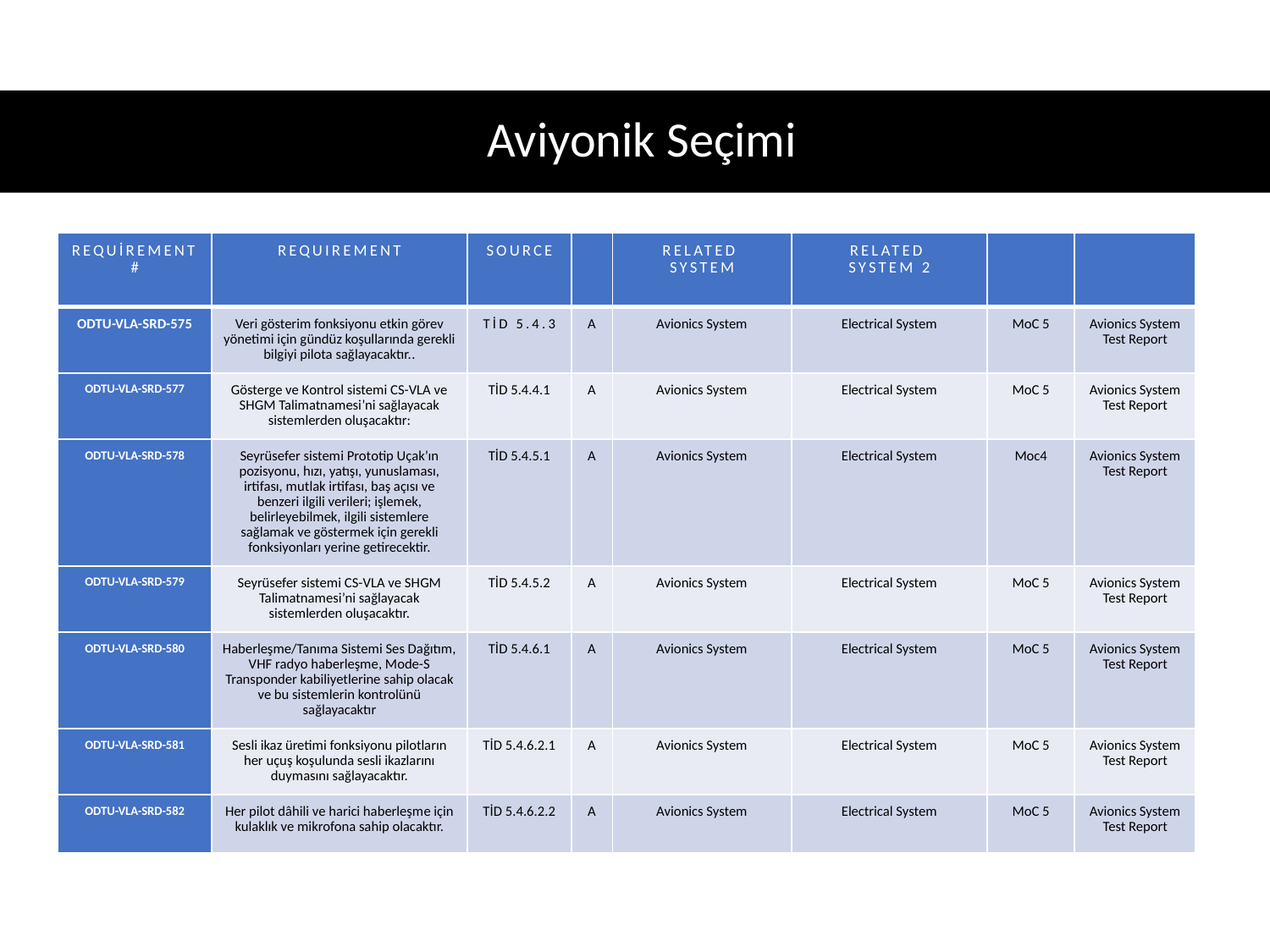

# Aviyonik Seçimi

| RequİREMEnt # | ReQuırEMenT | sOURce |  | RelatED SySTEM | ReLAted sysTEm 2 |  |  |
| --- | --- | --- | --- | --- | --- | --- | --- |
| ODTU-VLA-SRD-575 | Veri gösterim fonksiyonu etkin görev yönetimi için gündüz koşullarında gerekli bilgiyi pilota sağlayacaktır.. | TİD 5.4.3 | A | Avionics System | Electrical System | MoC 5 | Avionics System Test Report |
| ODTU-VLA-SRD-577 | Gösterge ve Kontrol sistemi CS-VLA ve SHGM Talimatnamesi’ni sağlayacak sistemlerden oluşacaktır: | TİD 5.4.4.1 | A | Avionics System | Electrical System | MoC 5 | Avionics System Test Report |
| ODTU-VLA-SRD-578 | Seyrüsefer sistemi Prototip Uçak’ın pozisyonu, hızı, yatışı, yunuslaması, irtifası, mutlak irtifası, baş açısı ve benzeri ilgili verileri; işlemek, belirleyebilmek, ilgili sistemlere sağlamak ve göstermek için gerekli fonksiyonları yerine getirecektir. | TİD 5.4.5.1 | A | Avionics System | Electrical System | Moc4 | Avionics System Test Report |
| ODTU-VLA-SRD-579 | Seyrüsefer sistemi CS-VLA ve SHGM Talimatnamesi’ni sağlayacak sistemlerden oluşacaktır. | TİD 5.4.5.2 | A | Avionics System | Electrical System | MoC 5 | Avionics System Test Report |
| ODTU-VLA-SRD-580 | Haberleşme/Tanıma Sistemi Ses Dağıtım, VHF radyo haberleşme, Mode-S Transponder kabiliyetlerine sahip olacak ve bu sistemlerin kontrolünü sağlayacaktır | TİD 5.4.6.1 | A | Avionics System | Electrical System | MoC 5 | Avionics System Test Report |
| ODTU-VLA-SRD-581 | Sesli ikaz üretimi fonksiyonu pilotların her uçuş koşulunda sesli ikazlarını duymasını sağlayacaktır. | TİD 5.4.6.2.1 | A | Avionics System | Electrical System | MoC 5 | Avionics System Test Report |
| ODTU-VLA-SRD-582 | Her pilot dâhili ve harici haberleşme için kulaklık ve mikrofona sahip olacaktır. | TİD 5.4.6.2.2 | A | Avionics System | Electrical System | MoC 5 | Avionics System Test Report |